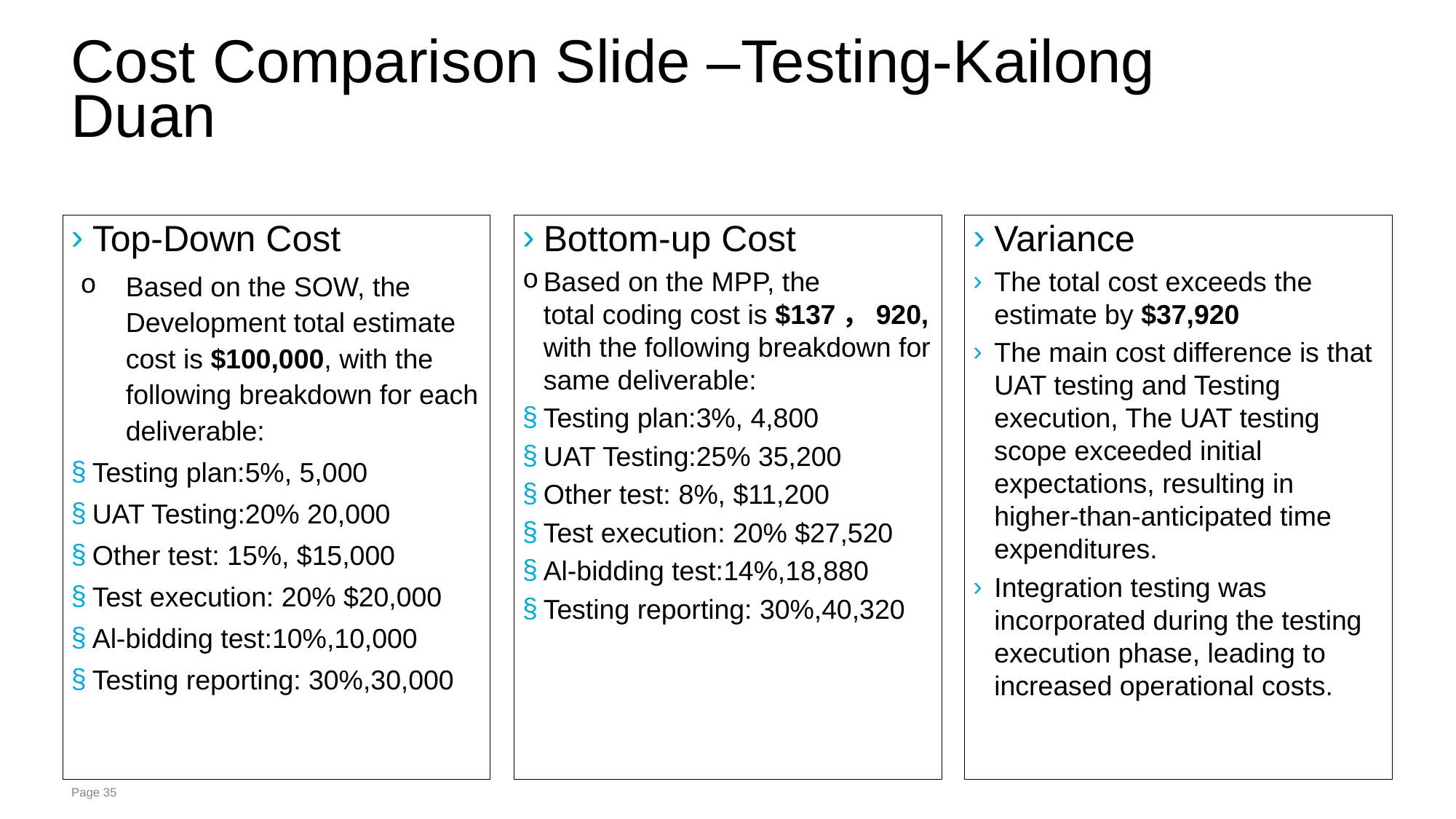

# Cost Comparison Slide –Testing-Kailong Duan
Top-Down Cost
Based on the SOW, the Development total estimate cost is $100,000, with the following breakdown for each deliverable:
Testing plan:5%, 5,000
UAT Testing:20% 20,000
Other test: 15%, $15,000
Test execution: 20% $20,000
Al-bidding test:10%,10,000
Testing reporting: 30%,30,000
Bottom-up Cost
Based on the MPP, the total coding cost is $137，920, with the following breakdown for same deliverable:
Testing plan:3%, 4,800
UAT Testing:25% 35,200
Other test: 8%, $11,200
Test execution: 20% $27,520
Al-bidding test:14%,18,880
Testing reporting: 30%,40,320
Variance
The total cost exceeds the estimate by $37,920
The main cost difference is that UAT testing and Testing execution, The UAT testing scope exceeded initial expectations, resulting in higher-than-anticipated time expenditures.
Integration testing was incorporated during the testing execution phase, leading to increased operational costs.